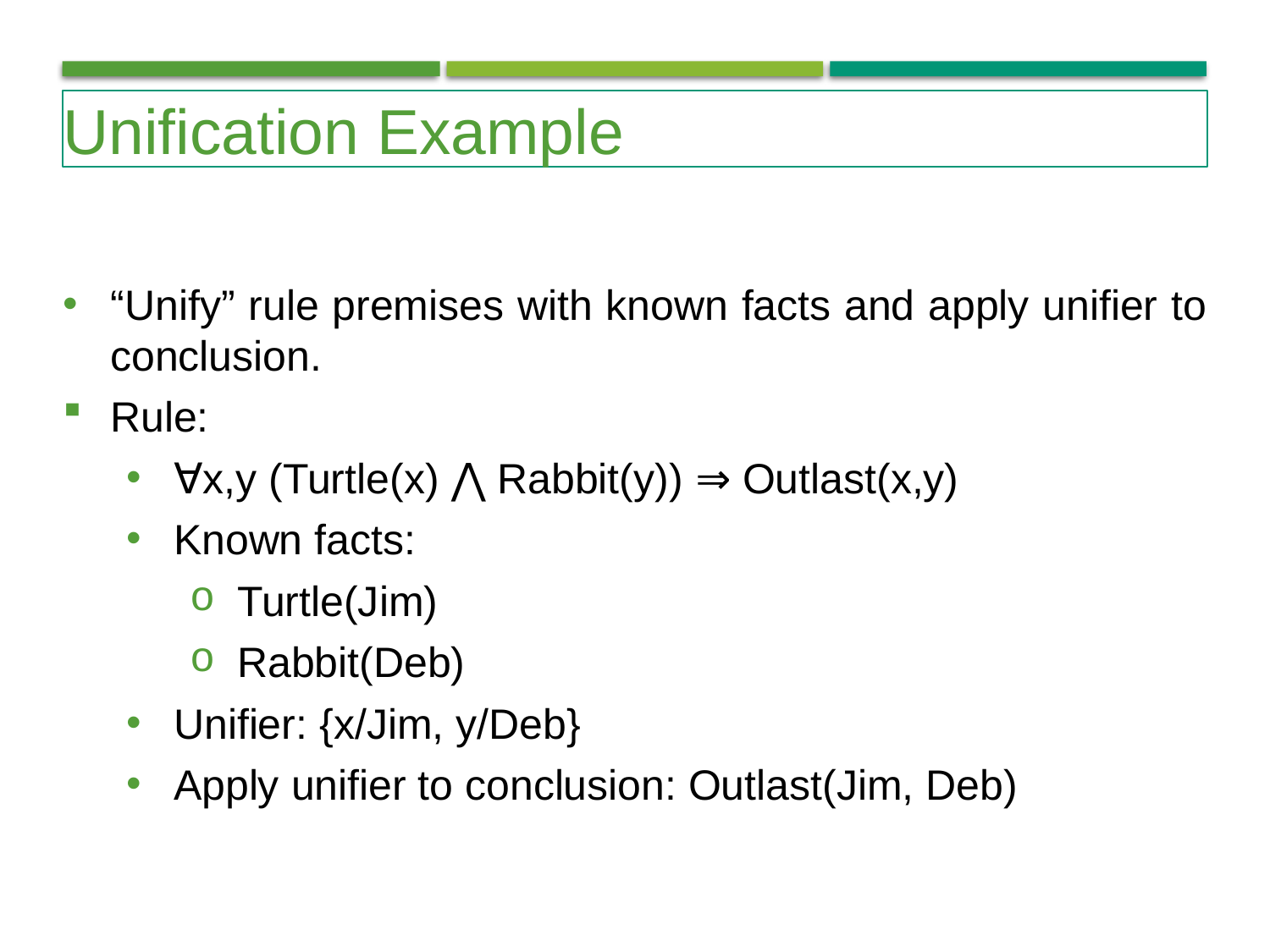

Unification Example
“Unify” rule premises with known facts and apply unifier to conclusion.
Rule:
∀x,y (Turtle(x) ⋀ Rabbit(y)) ⇒ Outlast(x,y)
Known facts:
Turtle(Jim)
Rabbit(Deb)
Unifier: {x/Jim, y/Deb}
Apply unifier to conclusion: Outlast(Jim, Deb)